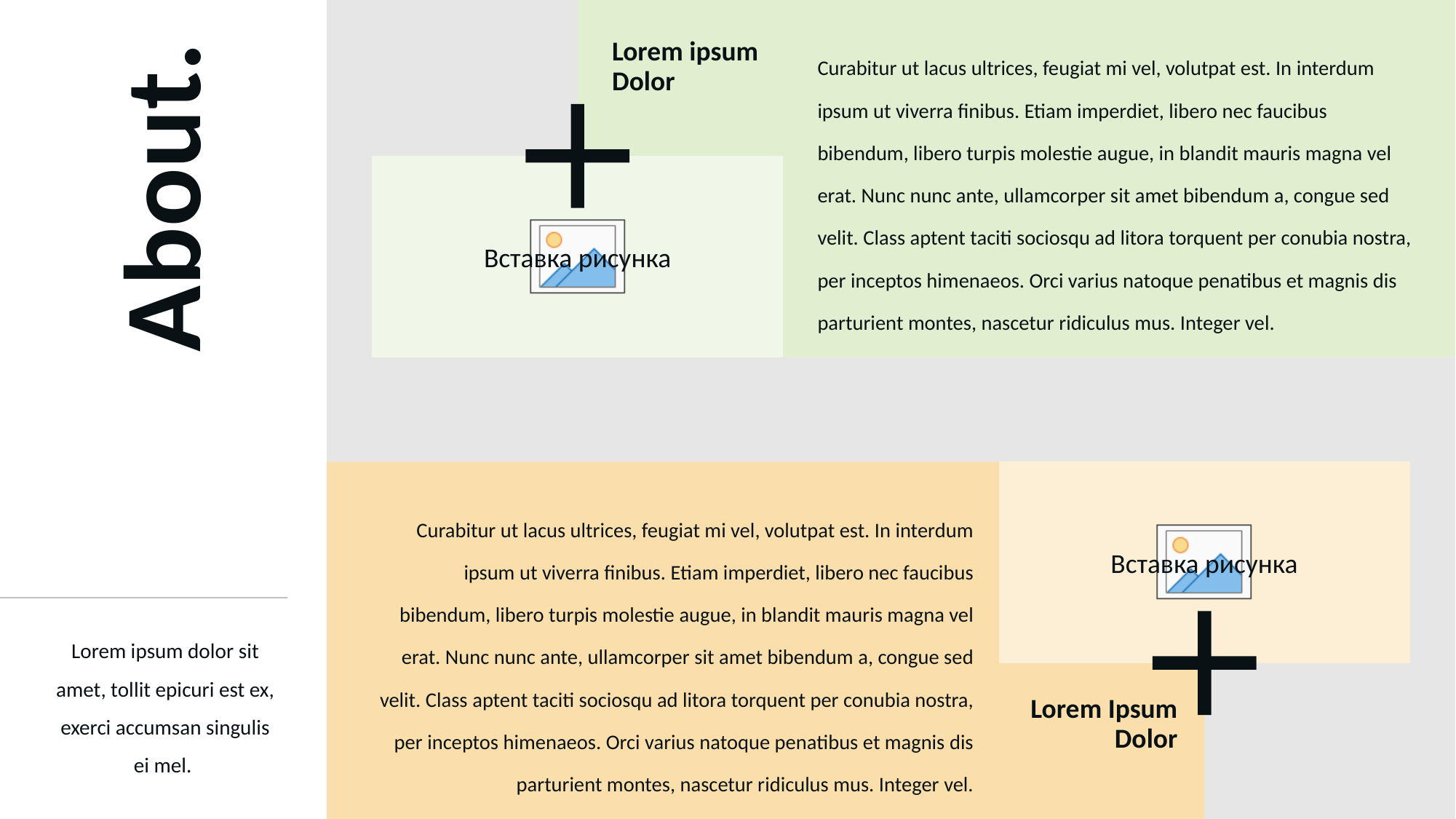

Lorem ipsum Dolor
Curabitur ut lacus ultrices, feugiat mi vel, volutpat est. In interdum ipsum ut viverra finibus. Etiam imperdiet, libero nec faucibus bibendum, libero turpis molestie augue, in blandit mauris magna vel erat. Nunc nunc ante, ullamcorper sit amet bibendum a, congue sed velit. Class aptent taciti sociosqu ad litora torquent per conubia nostra, per inceptos himenaeos. Orci varius natoque penatibus et magnis dis parturient montes, nascetur ridiculus mus. Integer vel.

# About.

Curabitur ut lacus ultrices, feugiat mi vel, volutpat est. In interdum ipsum ut viverra finibus. Etiam imperdiet, libero nec faucibus bibendum, libero turpis molestie augue, in blandit mauris magna vel erat. Nunc nunc ante, ullamcorper sit amet bibendum a, congue sed velit. Class aptent taciti sociosqu ad litora torquent per conubia nostra, per inceptos himenaeos. Orci varius natoque penatibus et magnis dis parturient montes, nascetur ridiculus mus. Integer vel.

Lorem ipsum dolor sit amet, tollit epicuri est ex, exerci accumsan singulis ei mel.
Lorem Ipsum Dolor